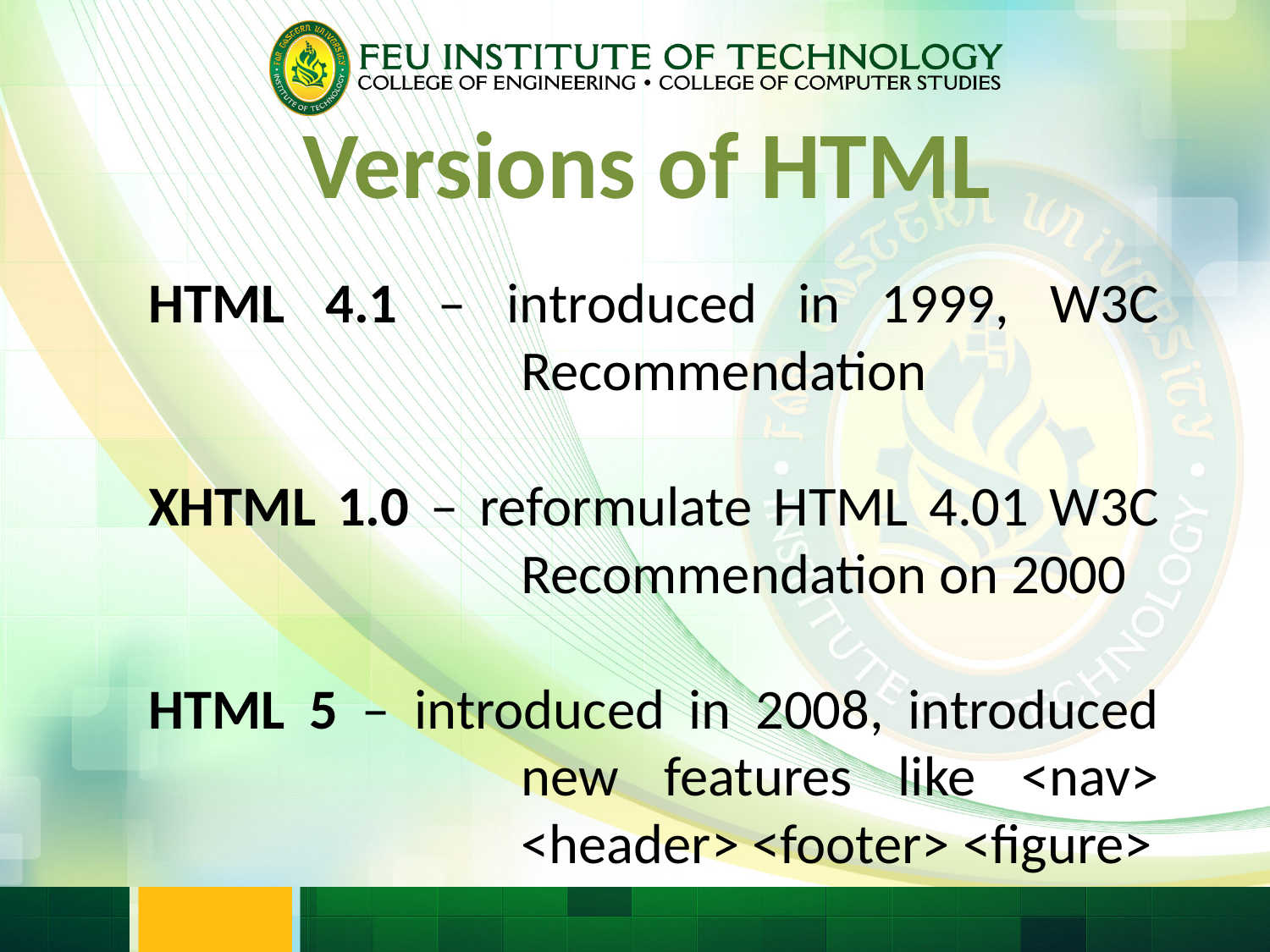

Versions of HTML
HTML 4.1 – introduced in 1999, W3C Recommendation

XHTML 1.0 – reformulate HTML 4.01 W3C Recommendation on 2000

HTML 5 – introduced in 2008, introduced new features like <nav> <header> <footer> <figure>